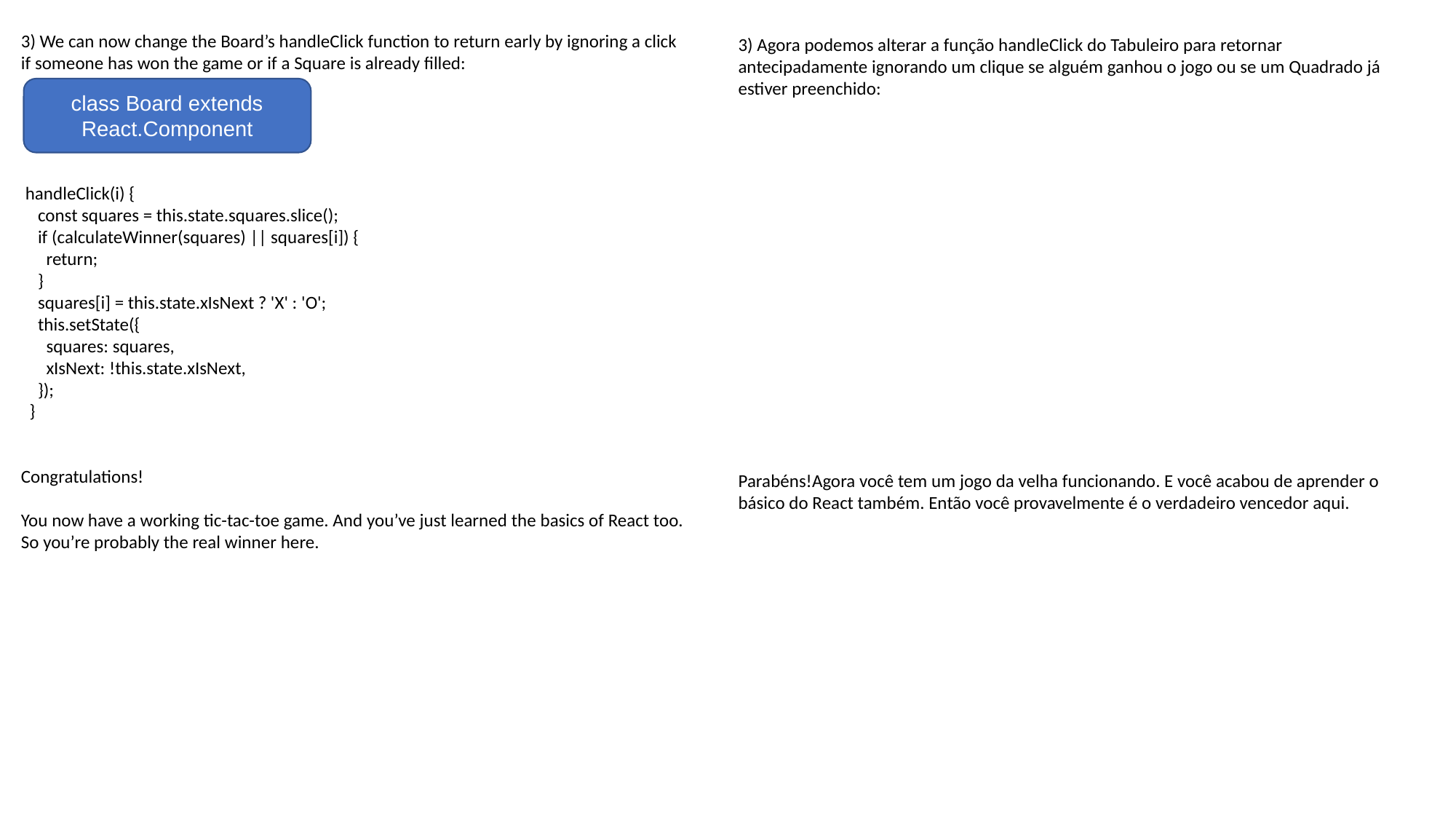

3) We can now change the Board’s handleClick function to return early by ignoring a click if someone has won the game or if a Square is already filled:

 handleClick(i) {
    const squares = this.state.squares.slice();
    if (calculateWinner(squares) || squares[i]) {
      return;
    }
    squares[i] = this.state.xIsNext ? 'X' : 'O';
    this.setState({
      squares: squares,
      xIsNext: !this.state.xIsNext,
    });
  }

Congratulations!

You now have a working tic-tac-toe game. And you’ve just learned the basics of React too. So you’re probably the real winner here.

3) Agora podemos alterar a função handleClick do Tabuleiro para retornar antecipadamente ignorando um clique se alguém ganhou o jogo ou se um Quadrado já estiver preenchido:

Parabéns!Agora você tem um jogo da velha funcionando. E você acabou de aprender o básico do React também. Então você provavelmente é o verdadeiro vencedor aqui.
class Board extends React.Component